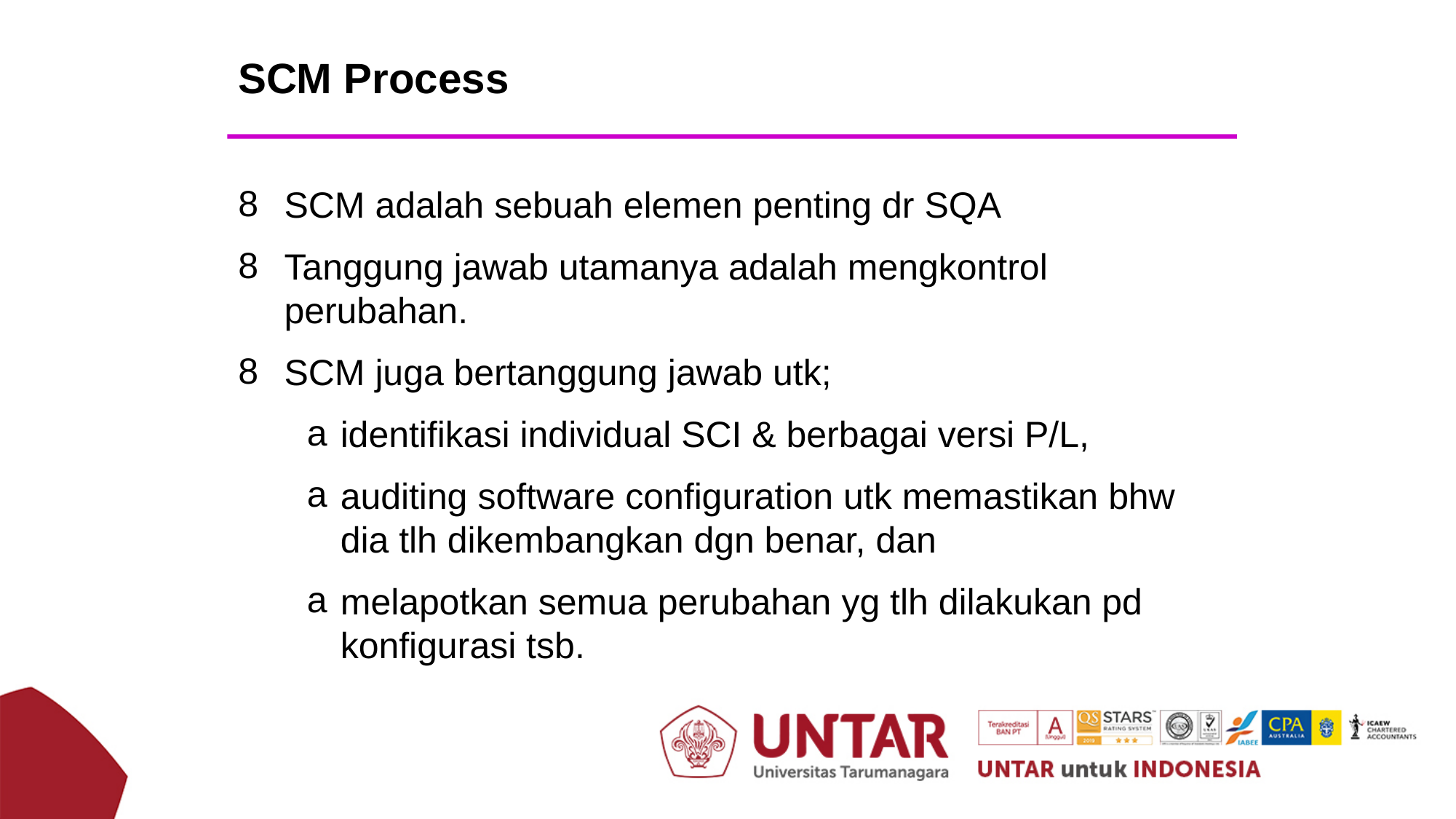

SCM Process

SCM adalah sebuah elemen penting dr SQA
Tanggung jawab utamanya adalah mengkontrol perubahan.
SCM juga bertanggung jawab utk;
identifikasi individual SCI & berbagai versi P/L,
auditing software configuration utk memastikan bhw 	dia tlh dikembangkan dgn benar, dan
melapotkan semua perubahan yg tlh dilakukan pd 	konfigurasi tsb.